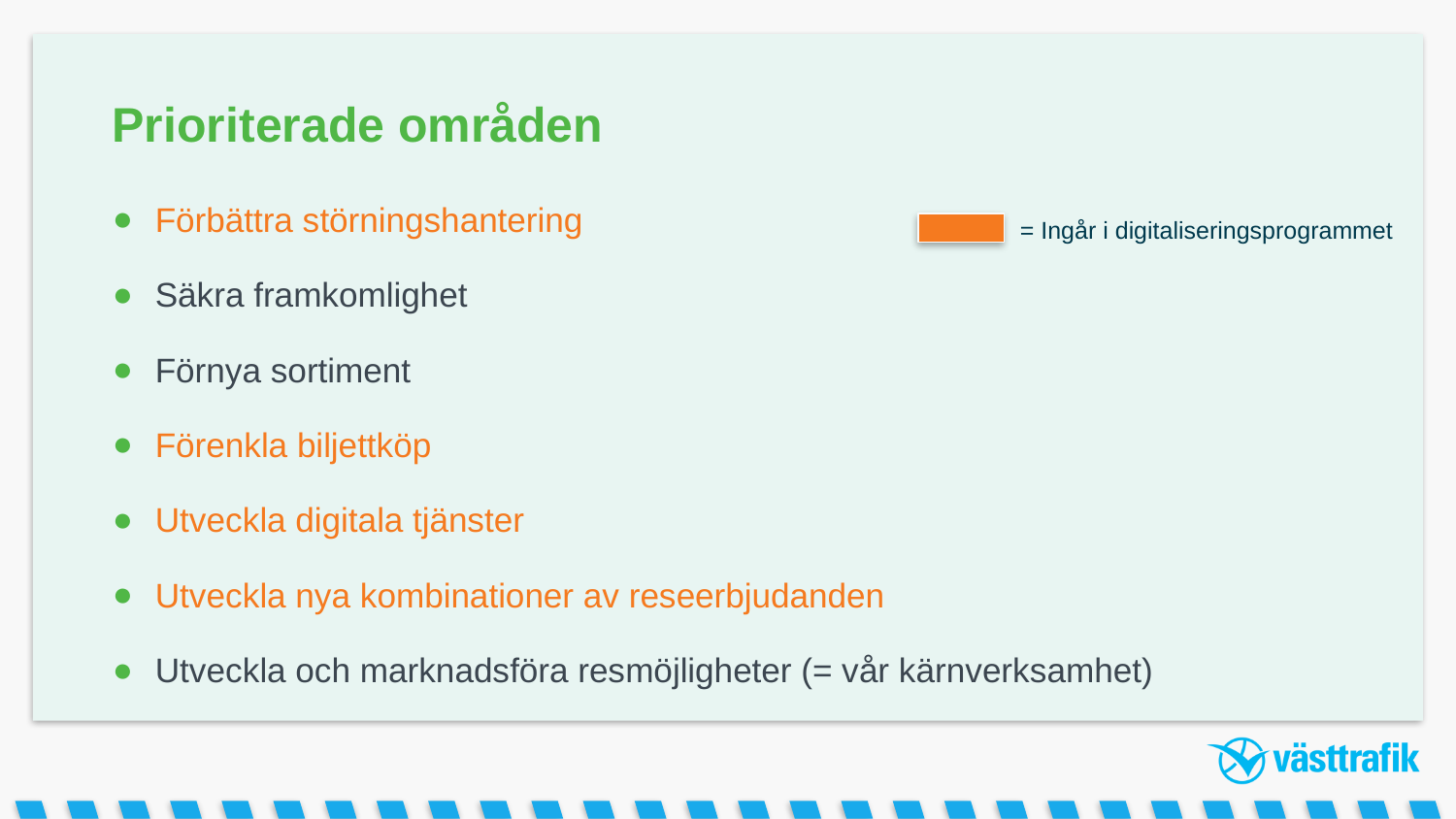

# Prioriterade områden
Förbättra störningshantering
Säkra framkomlighet
Förnya sortiment
Förenkla biljettköp
Utveckla digitala tjänster
Utveckla nya kombinationer av reseerbjudanden
Utveckla och marknadsföra resmöjligheter (= vår kärnverksamhet)
= Ingår i digitaliseringsprogrammet